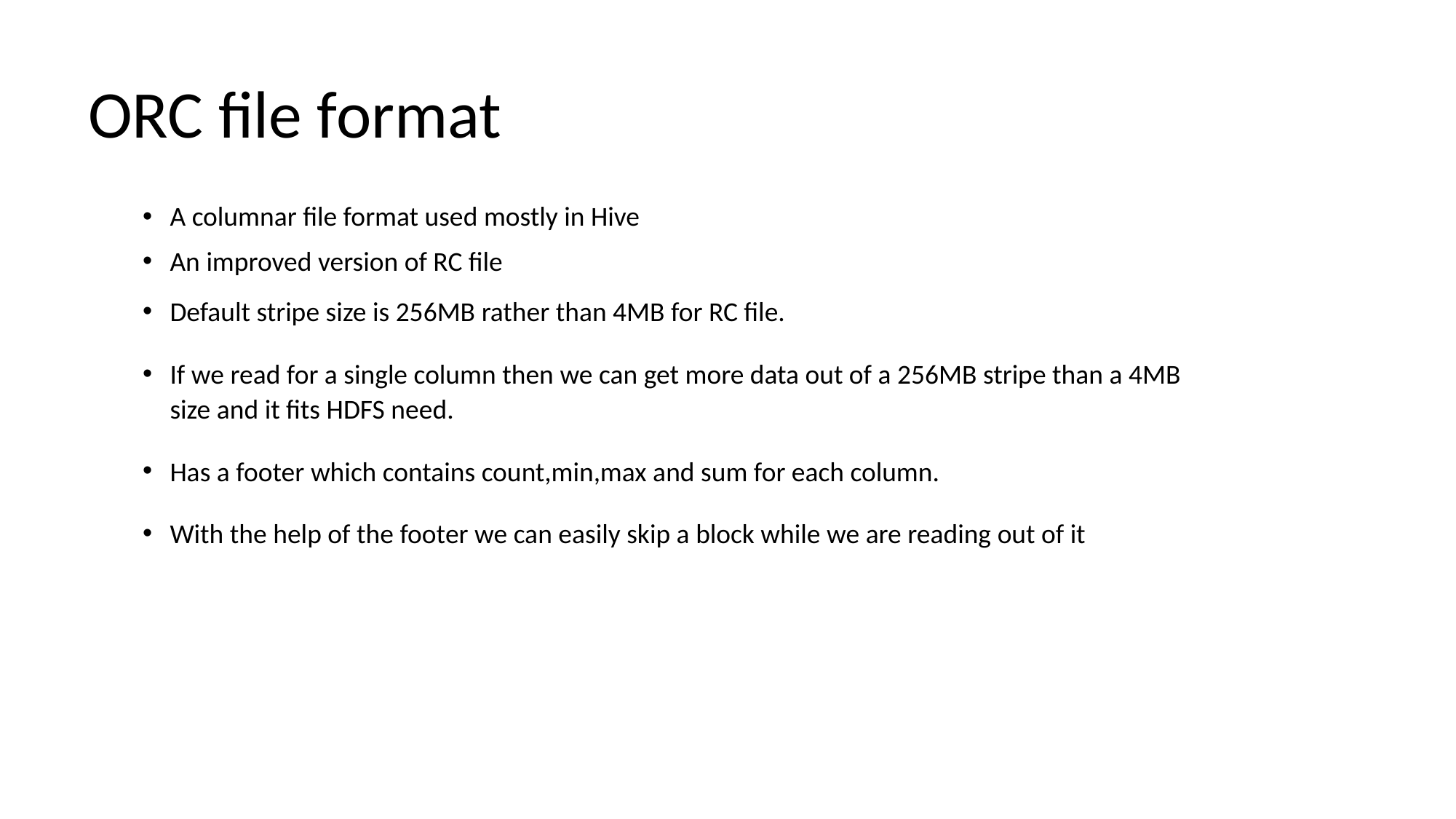

# ORC file format
A columnar file format used mostly in Hive
An improved version of RC file
Default stripe size is 256MB rather than 4MB for RC file.
If we read for a single column then we can get more data out of a 256MB stripe than a 4MB size and it fits HDFS need.
Has a footer which contains count,min,max and sum for each column.
With the help of the footer we can easily skip a block while we are reading out of it